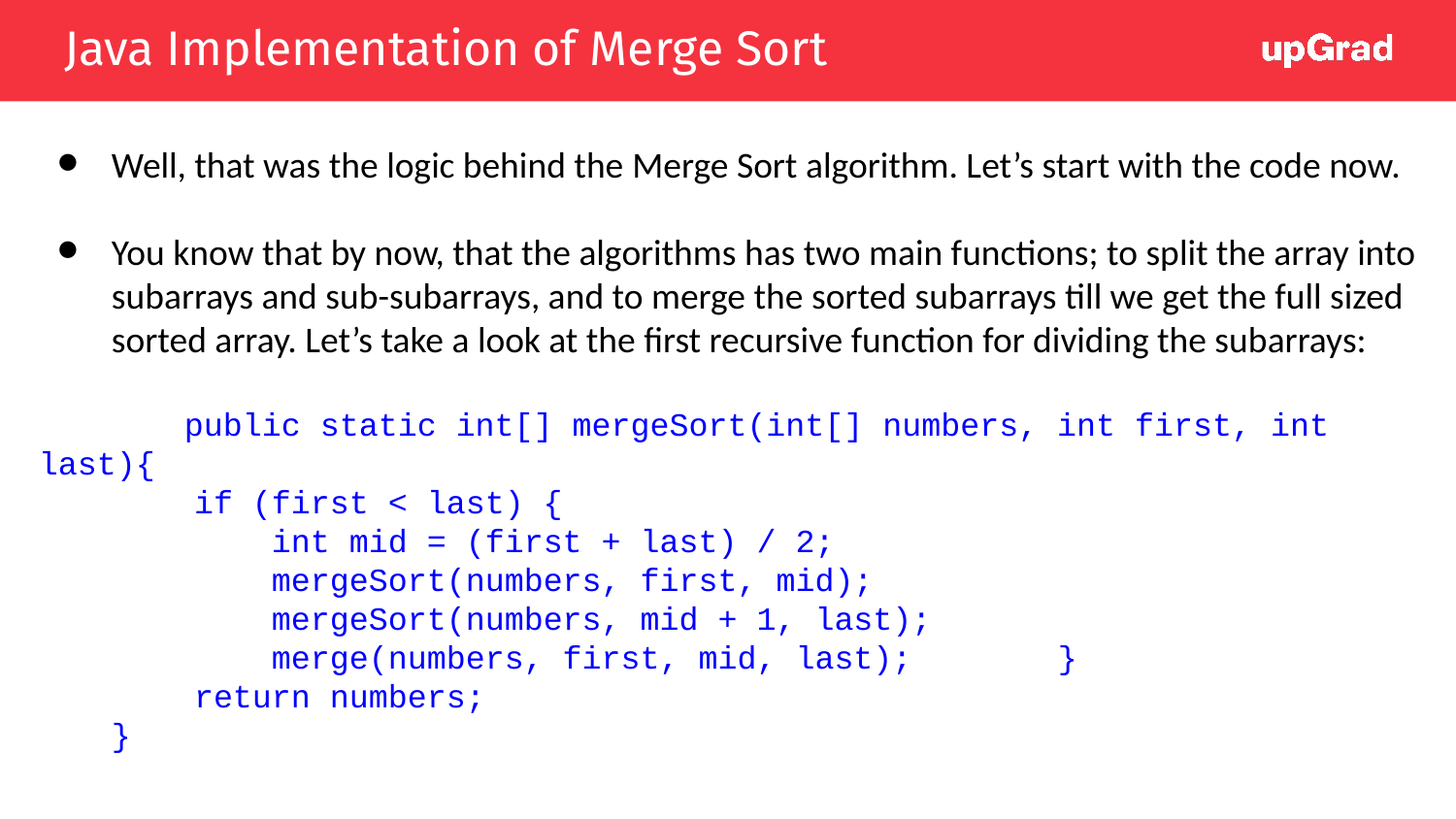

# Java Implementation of Merge Sort

Well, that was the logic behind the Merge Sort algorithm. Let’s start with the code now.

You know that by now, that the algorithms has two main functions; to split the array into subarrays and sub-subarrays, and to merge the sorted subarrays till we get the full sized sorted array. Let’s take a look at the first recursive function for dividing the subarrays:

	public static int[] mergeSort(int[] numbers, int first, int last){
        if (first < last) {
            int mid = (first + last) / 2;
            mergeSort(numbers, first, mid);
            mergeSort(numbers, mid + 1, last);
            merge(numbers, first, mid, last);	}
        return numbers;
}